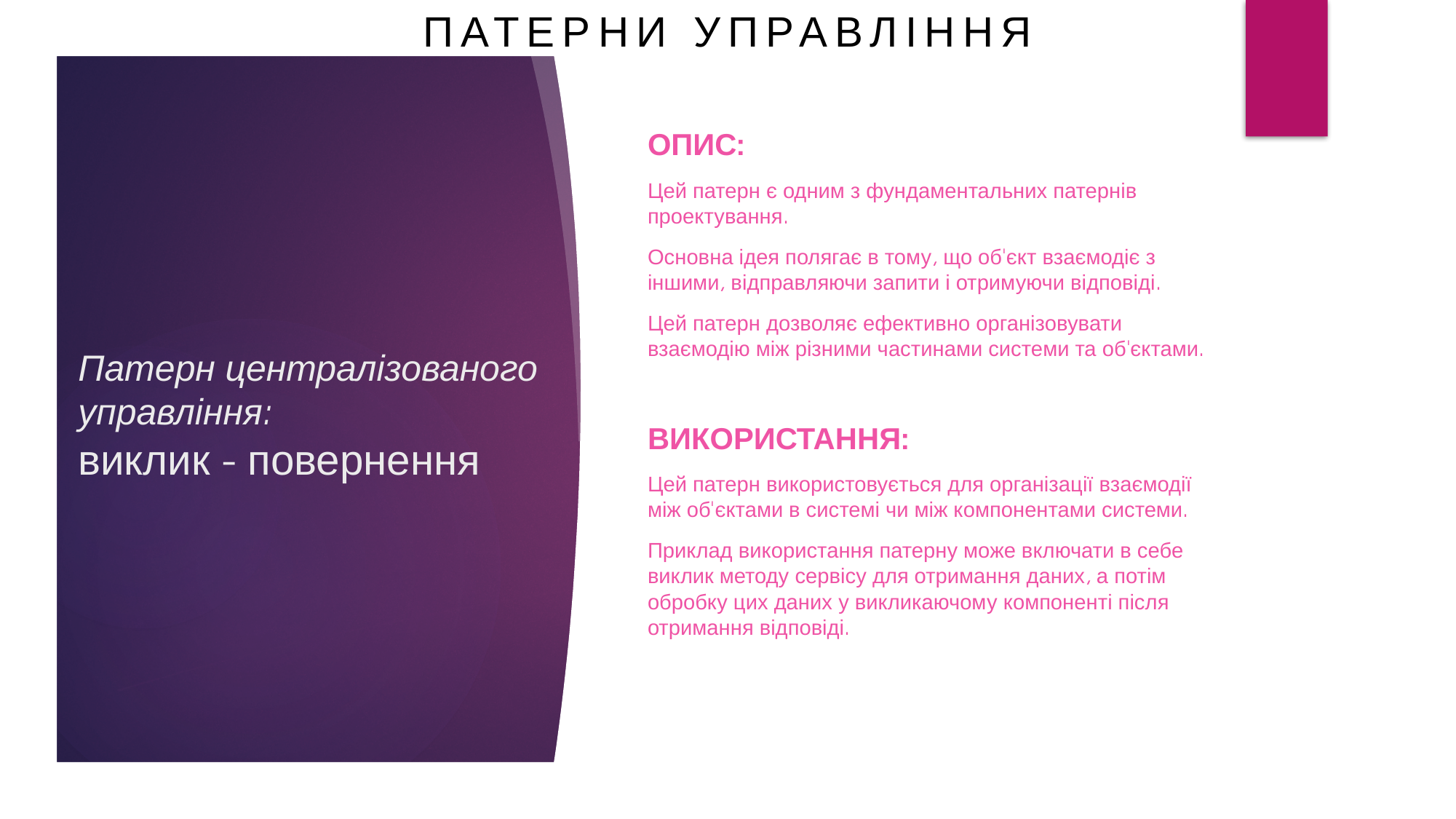

ПАТЕРНИ УПРАВЛІННЯ
ОПИС:
Цей патерн є одним з фундаментальних патернів проектування.
Основна ідея полягає в тому, що об'єкт взаємодіє з іншими, відправляючи запити і отримуючи відповіді.
Цей патерн дозволяє ефективно організовувати взаємодію між різними частинами системи та об'єктами.
# Патерн централізованого управління: виклик - повернення
ВИКОРИСТАННЯ:
Цей патерн використовується для організації взаємодії між об'єктами в системі чи між компонентами системи.
Приклад використання патерну може включати в себе виклик методу сервісу для отримання даних, а потім обробку цих даних у викликаючому компоненті після отримання відповіді.